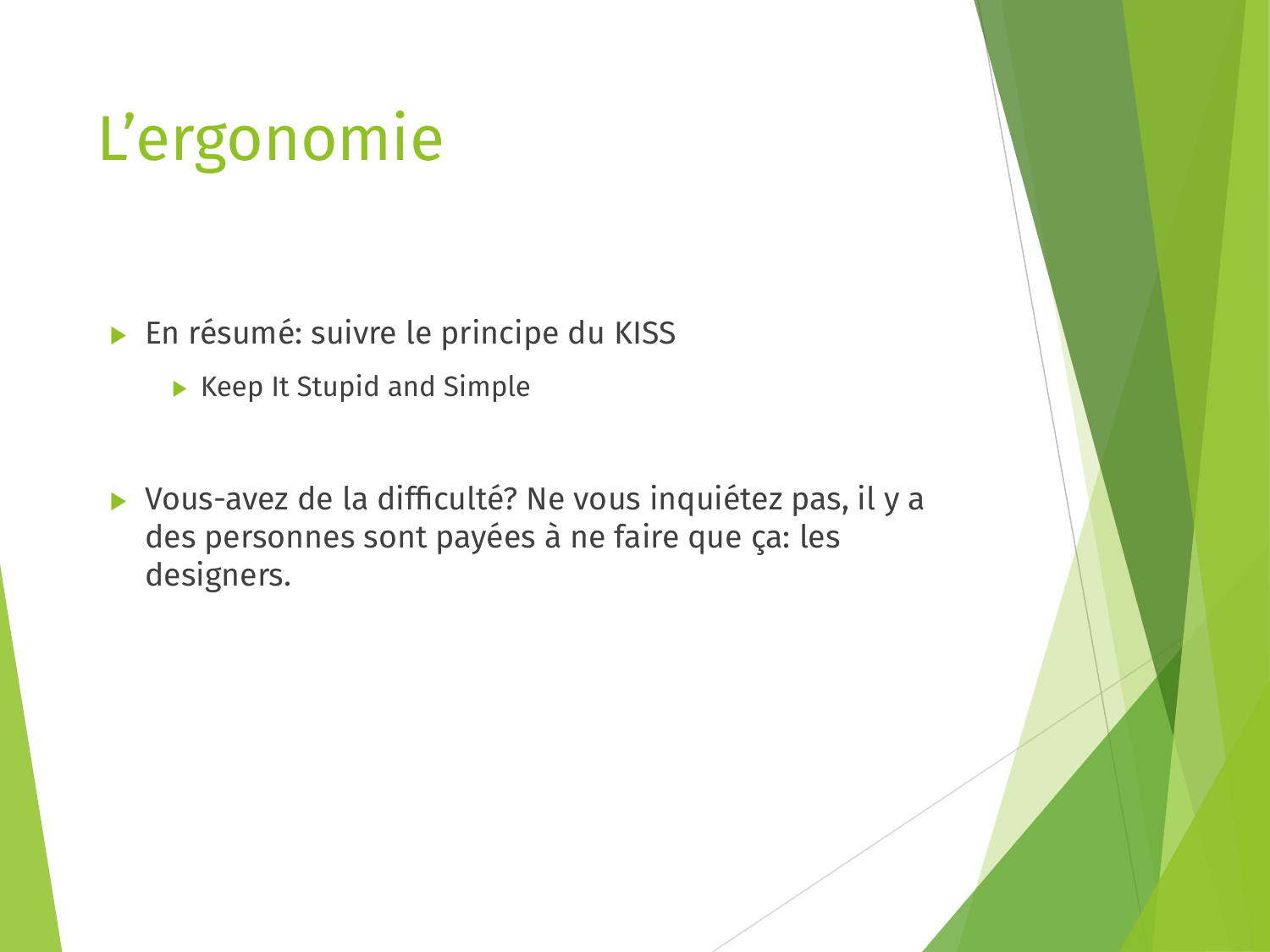

# L’ergonomie
En résumé: suivre le principe du KISS
Keep It Stupid and Simple

Vous-avez de la difficulté? Ne vous inquiétez pas, il y a des personnes sont payées à ne faire que ça: les designers.